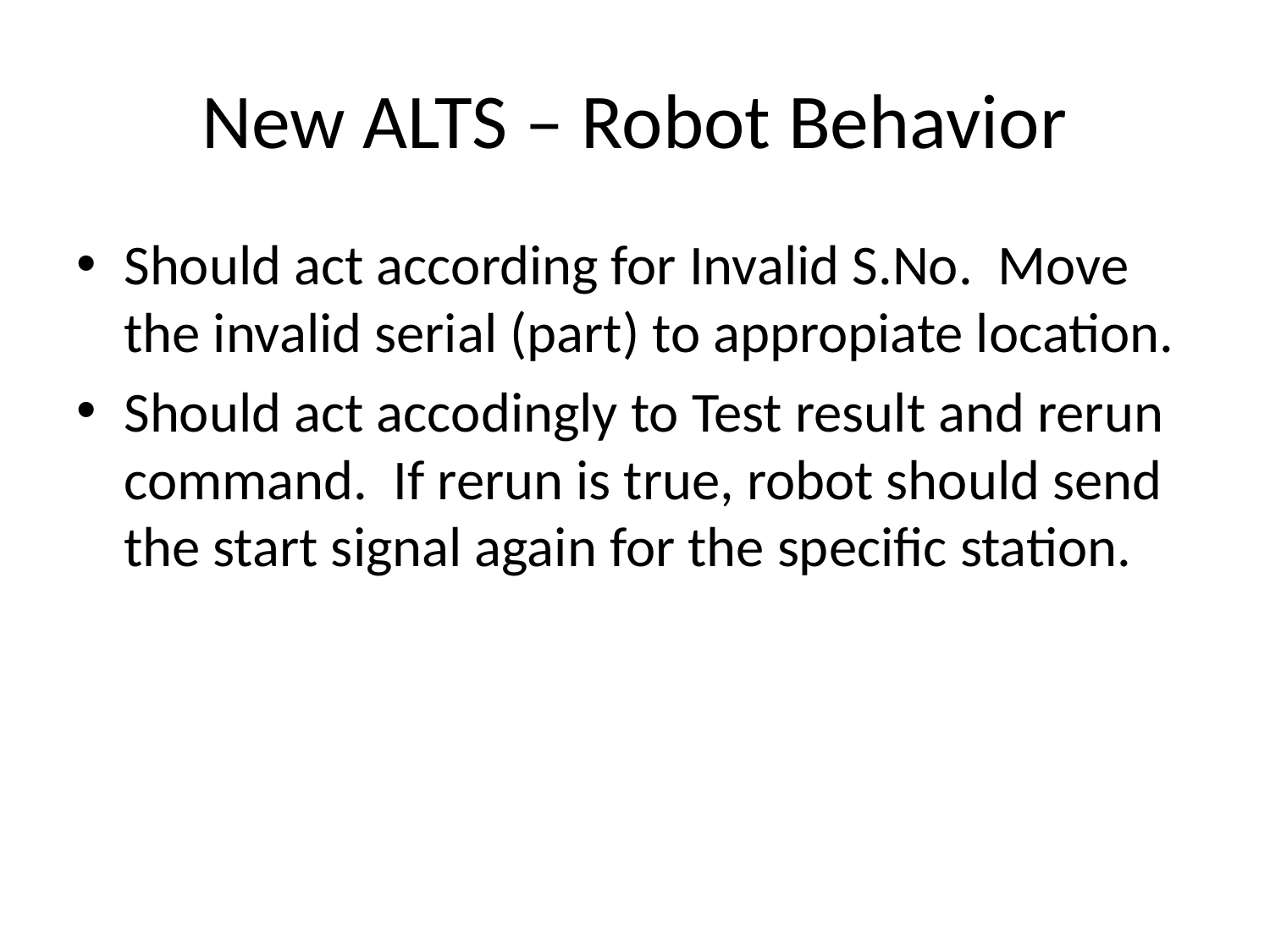

# New ALTS – Robot Behavior
Should act according for Invalid S.No.  Move the invalid serial (part) to appropiate location.
Should act accodingly to Test result and rerun command.  If rerun is true, robot should send the start signal again for the specific station.